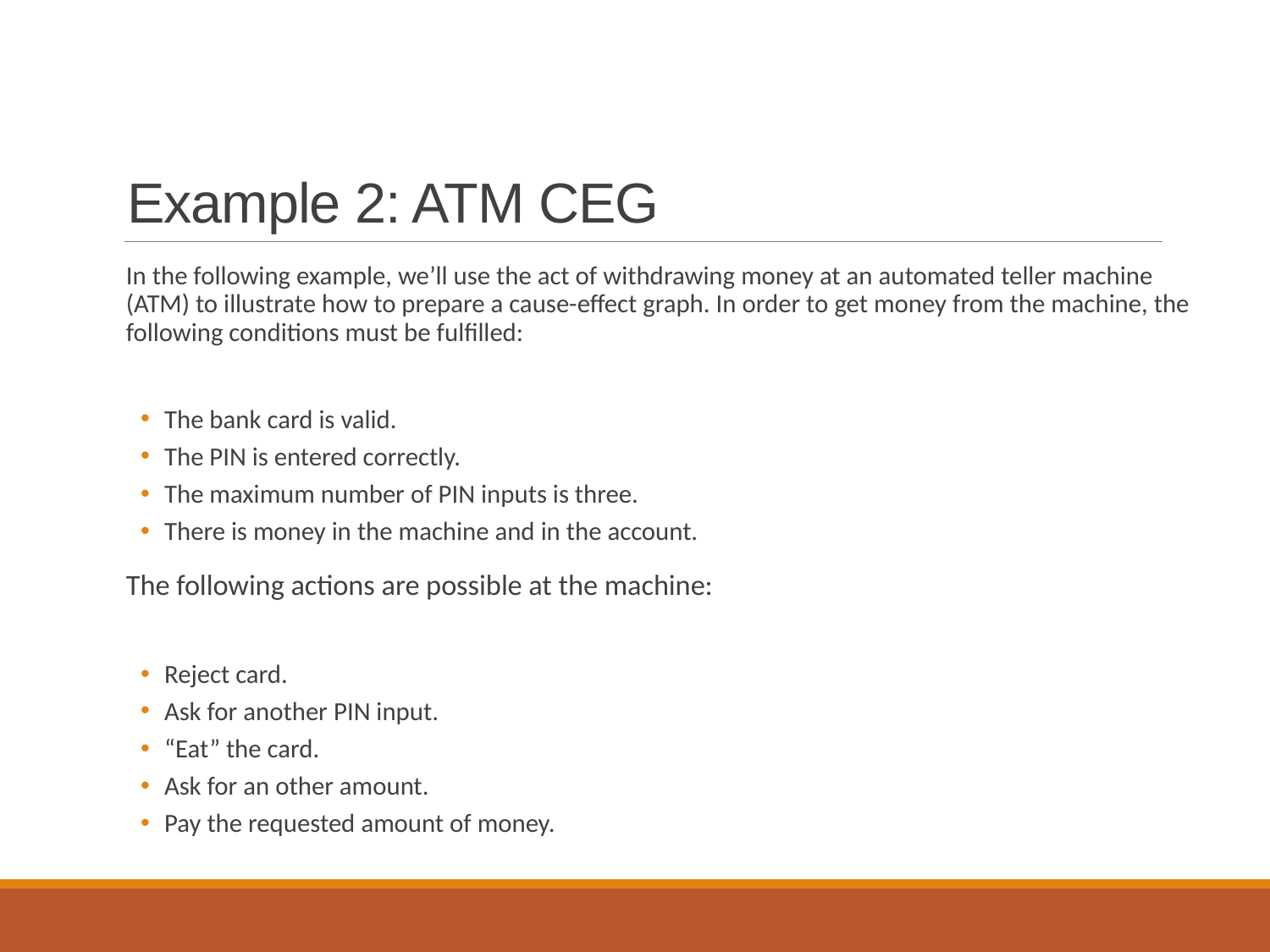

# Example 2: ATM CEG
In the following example, we’ll use the act of withdrawing money at an automated teller machine (ATM) to illustrate how to prepare a cause-effect graph. In order to get money from the machine, the following conditions must be fulfilled:

The bank card is valid.
The PIN is entered correctly.
The maximum number of PIN inputs is three.
There is money in the machine and in the account.
The following actions are possible at the machine:

Reject card.
Ask for another PIN input.
“Eat” the card.
Ask for an other amount.
Pay the requested amount of money.